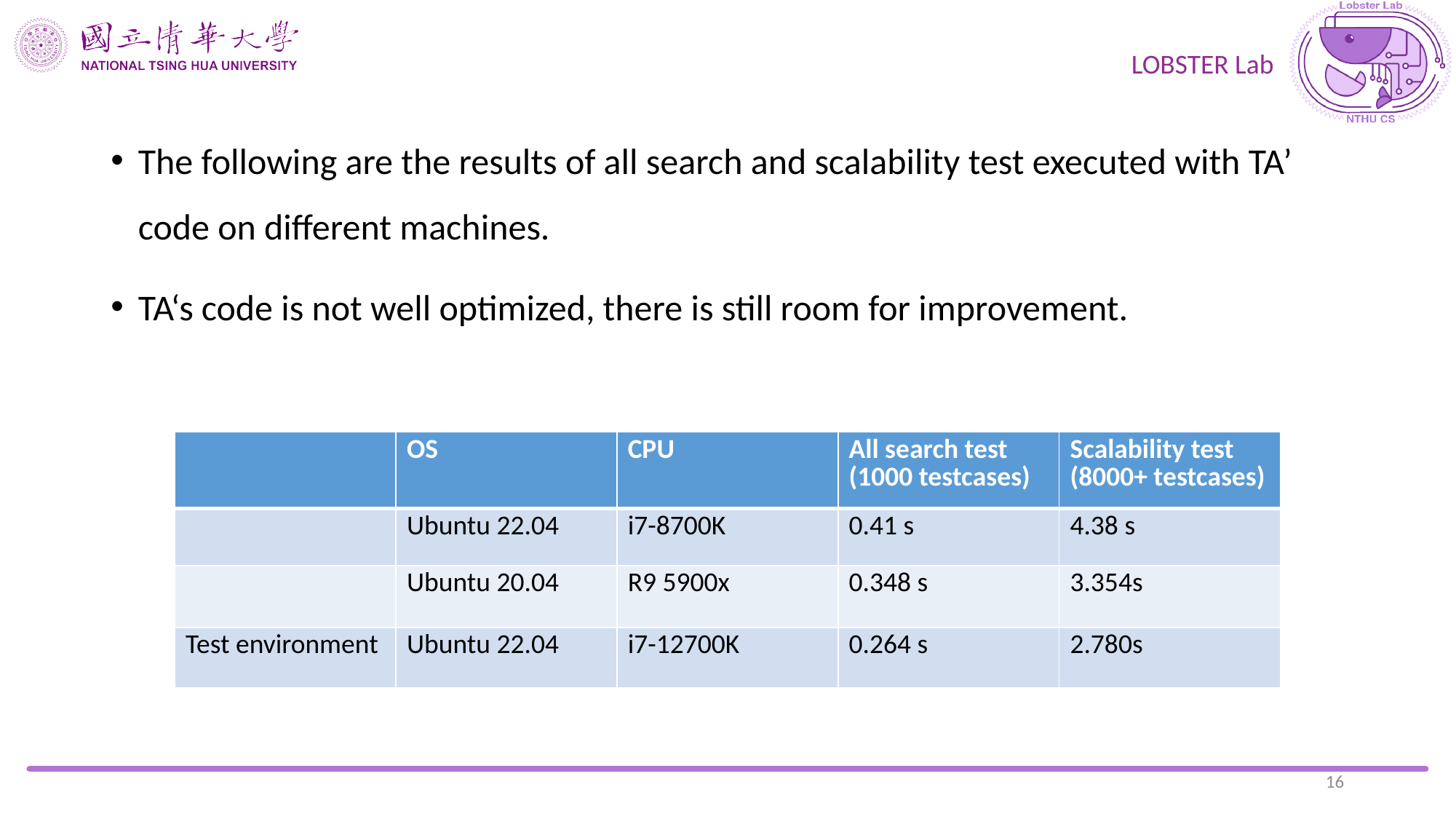

The following are the results of all search and scalability test executed with TA’ code on different machines.
TA‘s code is not well optimized, there is still room for improvement.
|  | OS | CPU | All search test (1000 testcases) | Scalability test (8000+ testcases) |
| --- | --- | --- | --- | --- |
|  | Ubuntu 22.04 | i7-8700K | 0.41 s | 4.38 s |
|  | Ubuntu 20.04 | R9 5900x | 0.348 s | 3.354s |
| Test environment | Ubuntu 22.04 | i7-12700K | 0.264 s | 2.780s |
16